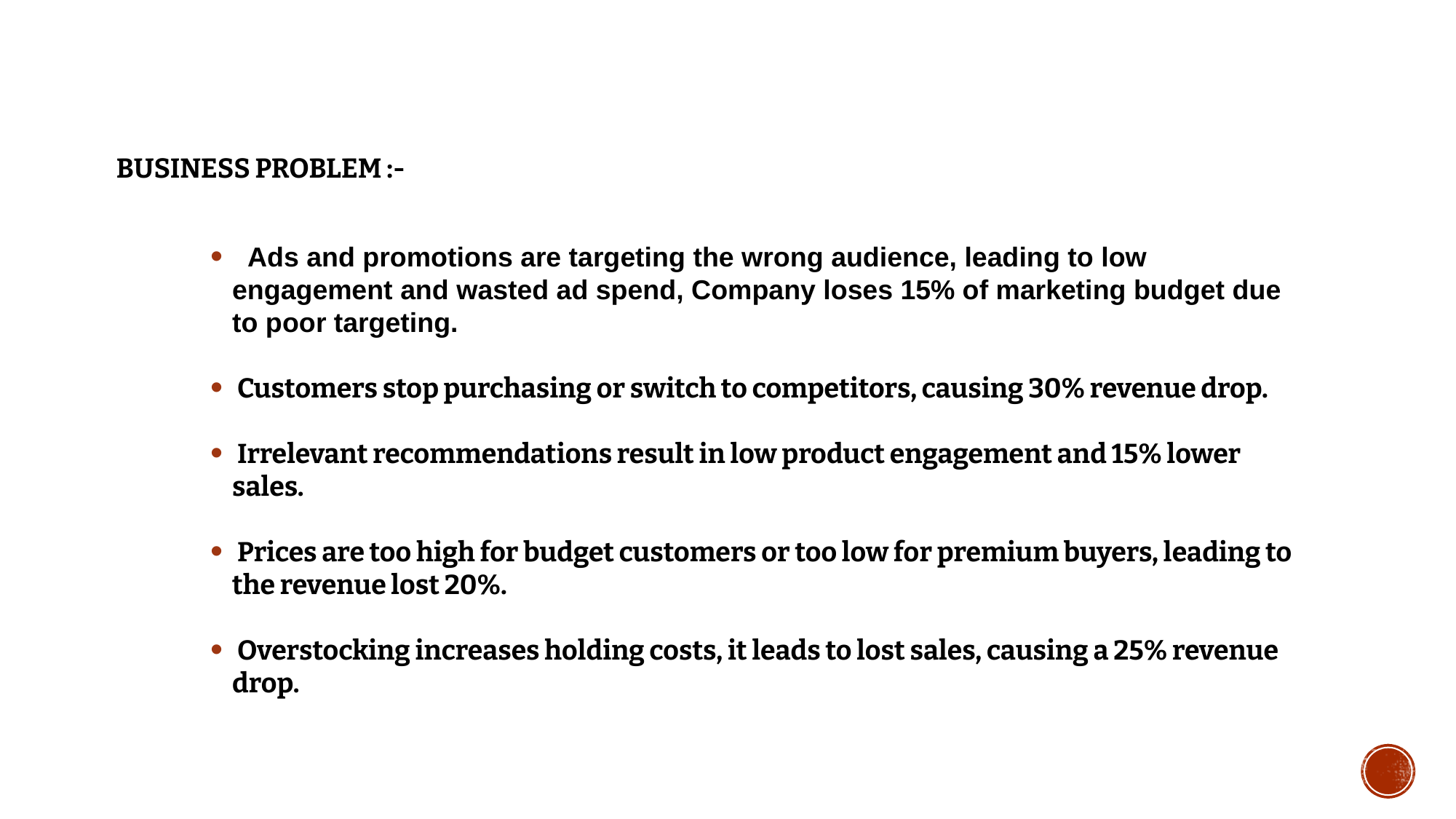

# Business Problem :-
  Ads and promotions are targeting the wrong audience, leading to low engagement and wasted ad spend, Company loses 15% of marketing budget due to poor targeting.

 Customers stop purchasing or switch to competitors, causing 30% revenue drop.

 Irrelevant recommendations result in low product engagement and 15% lower sales.

 Prices are too high for budget customers or too low for premium buyers, leading to the revenue lost 20%.

 Overstocking increases holding costs, it leads to lost sales, causing a 25% revenue drop.